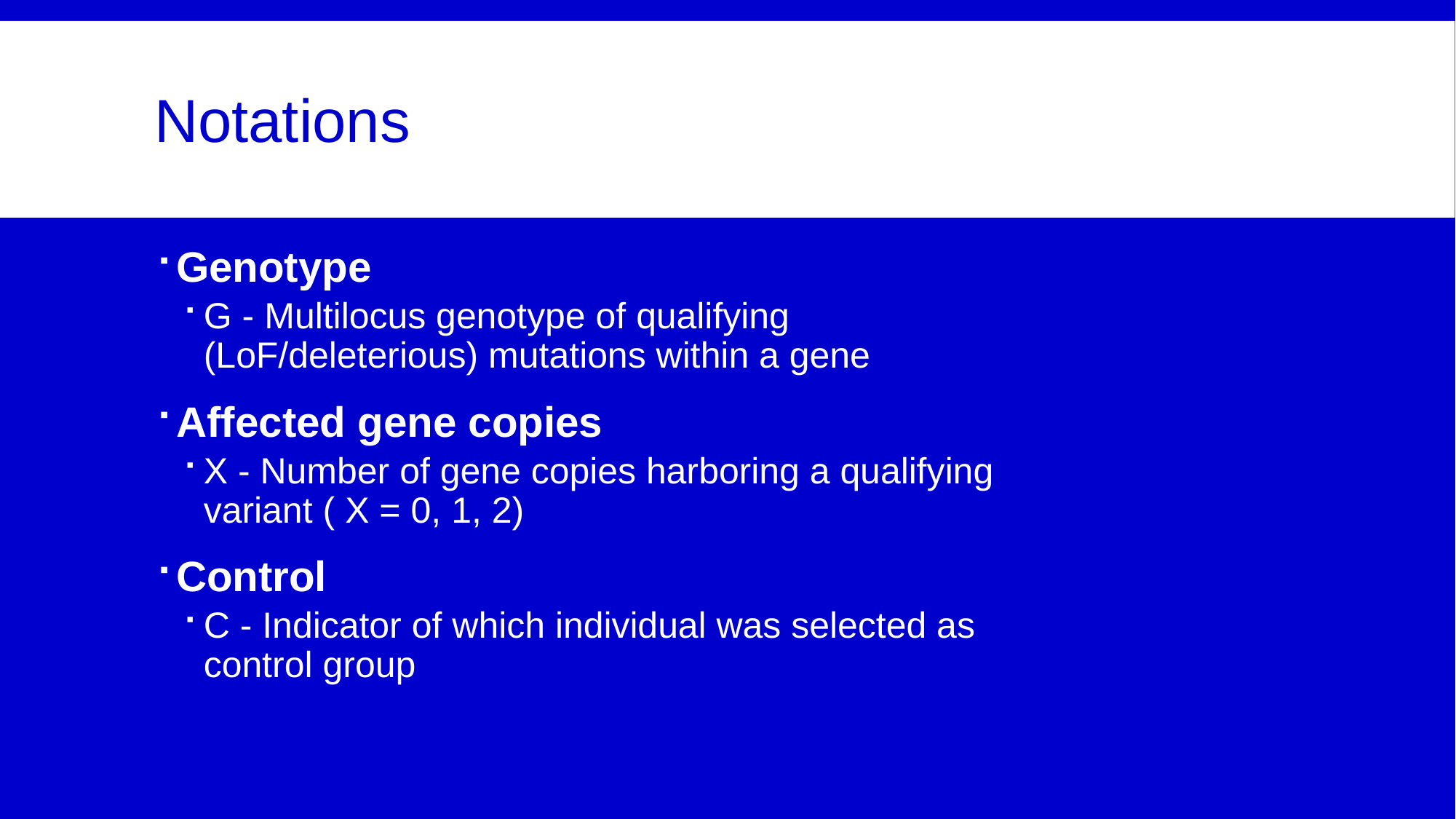

# Notations
Genotype
G - Multilocus genotype of qualifying (LoF/deleterious) mutations within a gene
Affected gene copies
X - Number of gene copies harboring a qualifying variant ( X = 0, 1, 2)
Control
C - Indicator of which individual was selected as control group